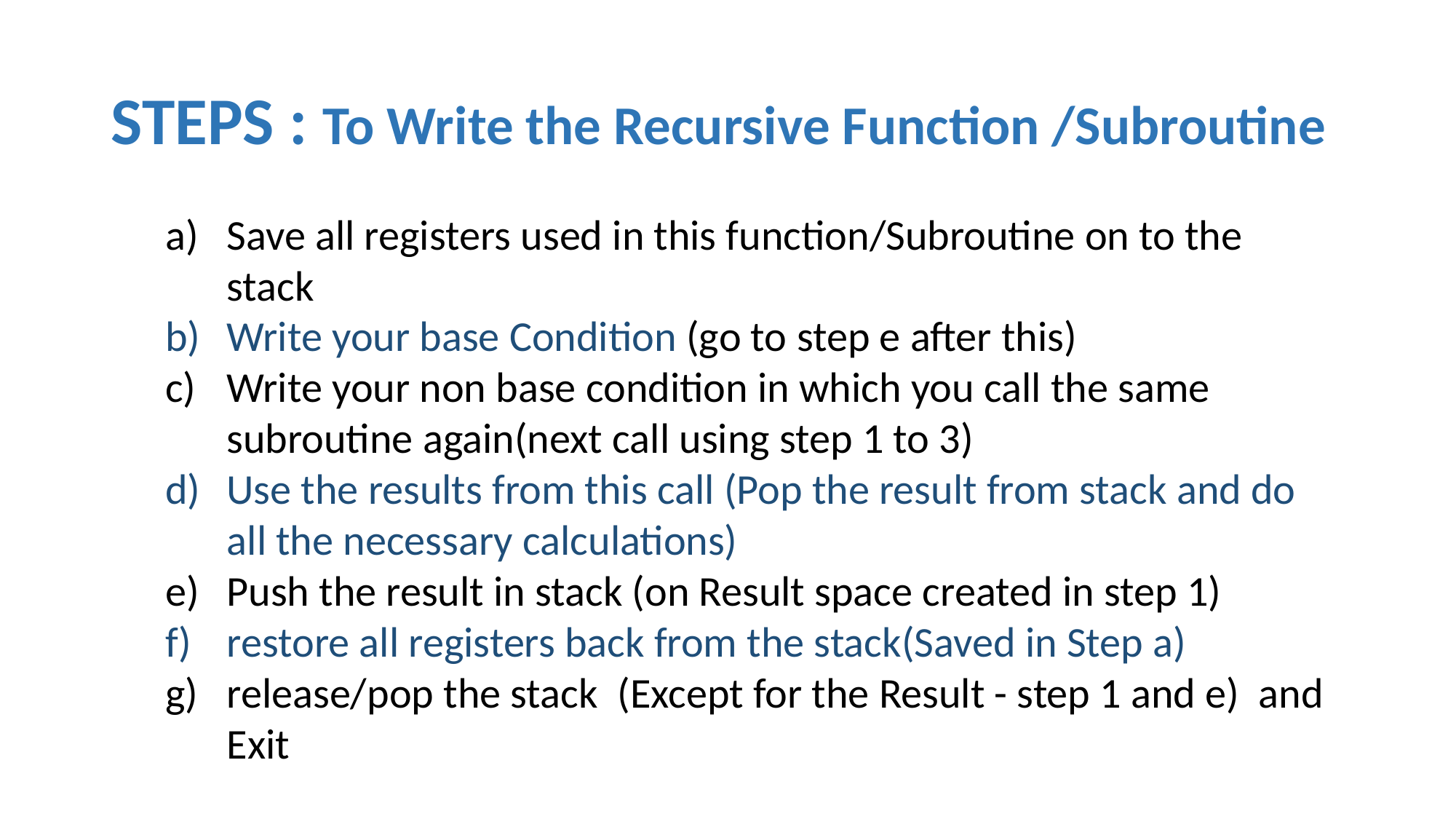

# STEPS : To Write the Recursive Function /Subroutine
Save all registers used in this function/Subroutine on to the stack
Write your base Condition (go to step e after this)
Write your non base condition in which you call the same subroutine again(next call using step 1 to 3)
Use the results from this call (Pop the result from stack and do all the necessary calculations)
Push the result in stack (on Result space created in step 1)
restore all registers back from the stack(Saved in Step a)
release/pop the stack  (Except for the Result - step 1 and e)  and Exit